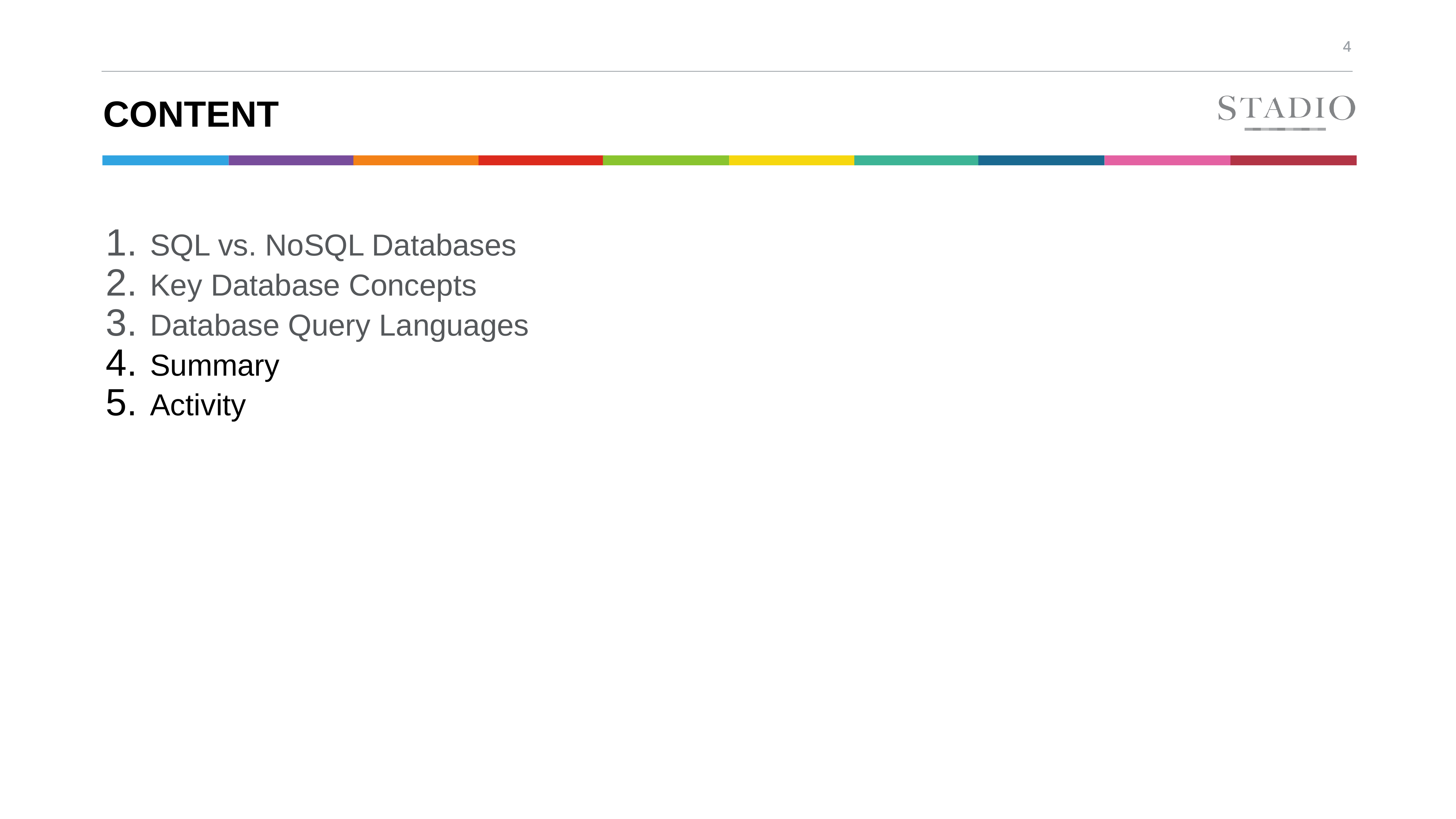

# Content
SQL vs. NoSQL Databases
Key Database Concepts
Database Query Languages
Summary
Activity